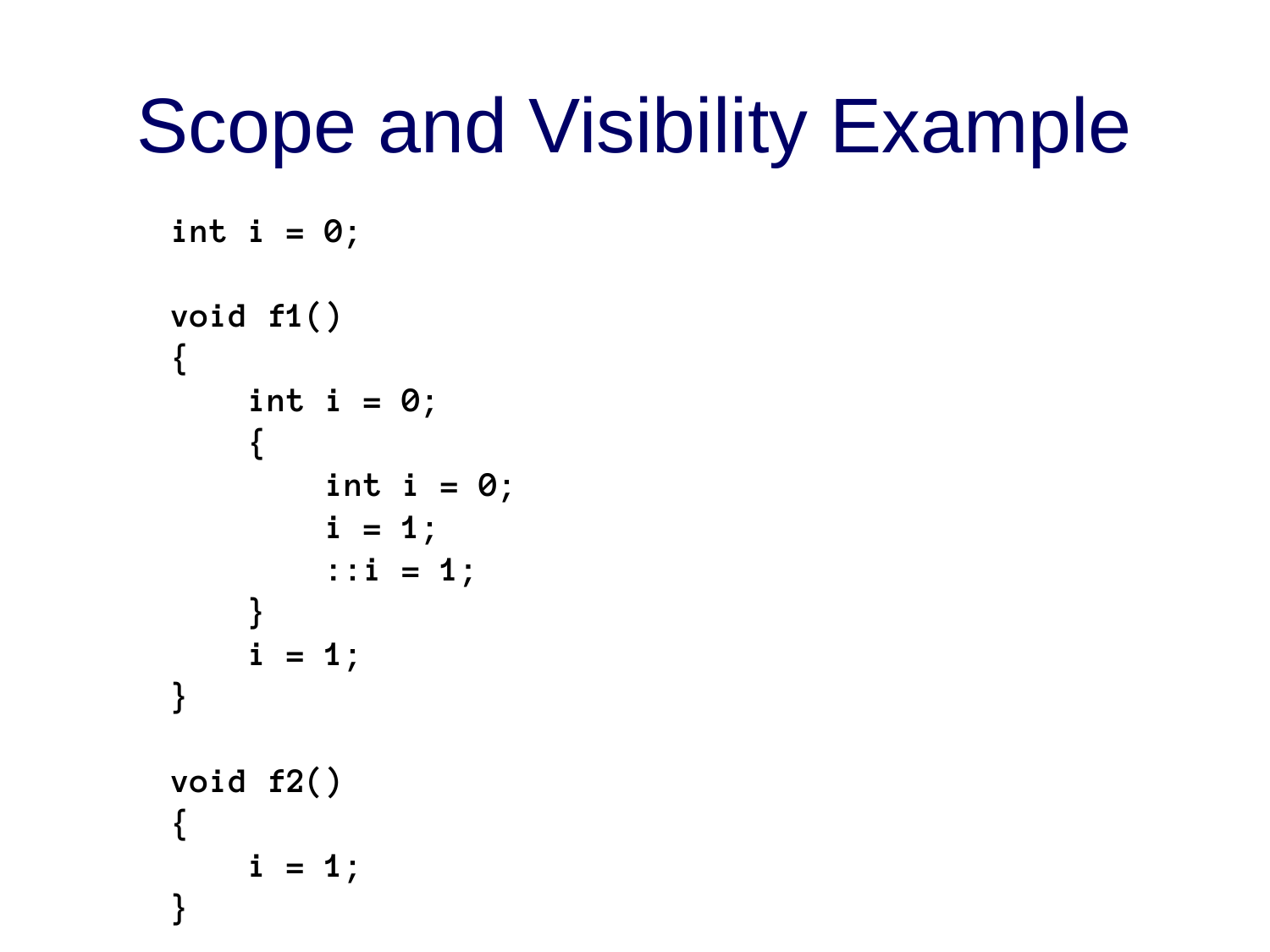

# Scope and Visibility Example
int i = 0;

void f1()
{
    int i = 0;
    {
        int i = 0;
        i = 1;
        ::i = 1;
    }
    i = 1;
}

void f2()
{
    i = 1;
}